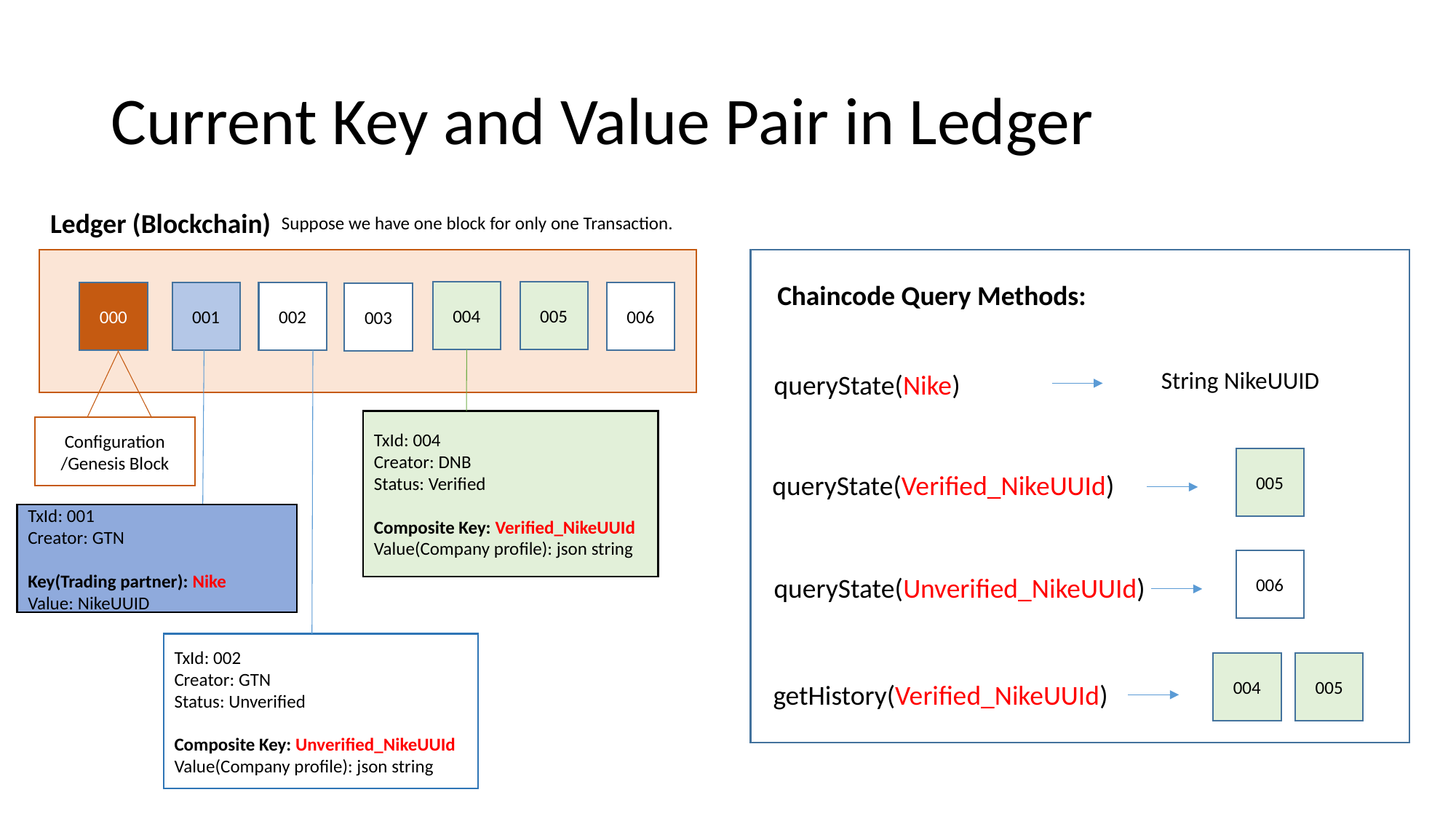

# Current Key and Value Pair in Ledger
Ledger (Blockchain)
Suppose we have one block for only one Transaction.

005
004
000
003
002
006
TxId: 004
Creator: DNB
Status: Verified

Composite Key: Verified_NikeUUId
Value(Company profile): json string
Configuration /Genesis Block
TxId: 002
Creator: GTN
Status: Unverified

Composite Key: Unverified_NikeUUId
Value(Company profile): json string

Chaincode Query Methods:
001
String NikeUUID
queryState(Nike)
005
queryState(Verified_NikeUUId)
TxId: 001
Creator: GTN

Key(Trading partner): Nike
Value: NikeUUID
006
queryState(Unverified_NikeUUId)
004
005
getHistory(Verified_NikeUUId)